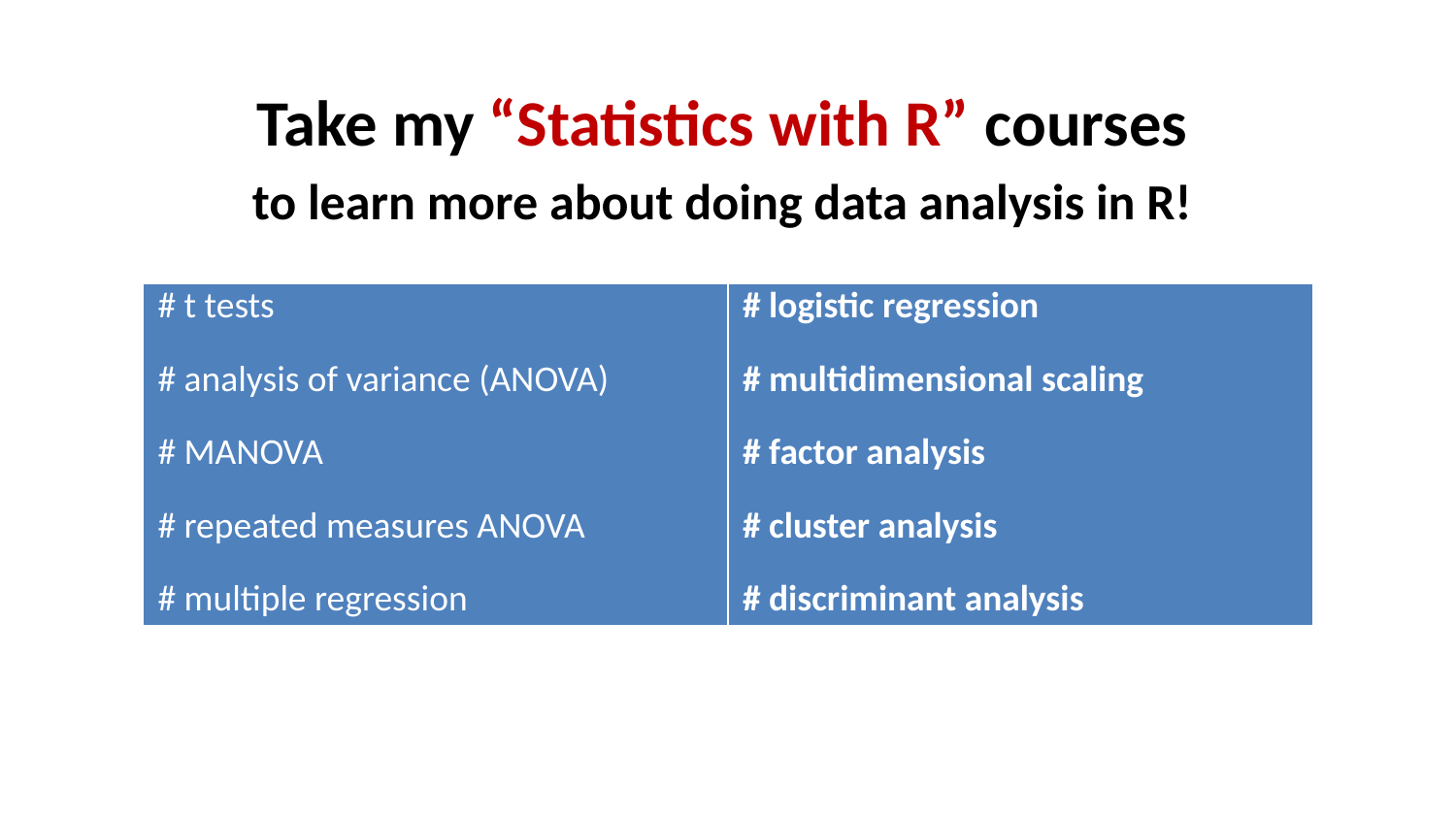

Take my “Statistics with R” courses
to learn more about doing data analysis in R!

| # t tests # analysis of variance (ANOVA) # MANOVA # repeated measures ANOVA # multiple regression | # logistic regression # multidimensional scaling # factor analysis # cluster analysis # discriminant analysis |
| --- | --- |